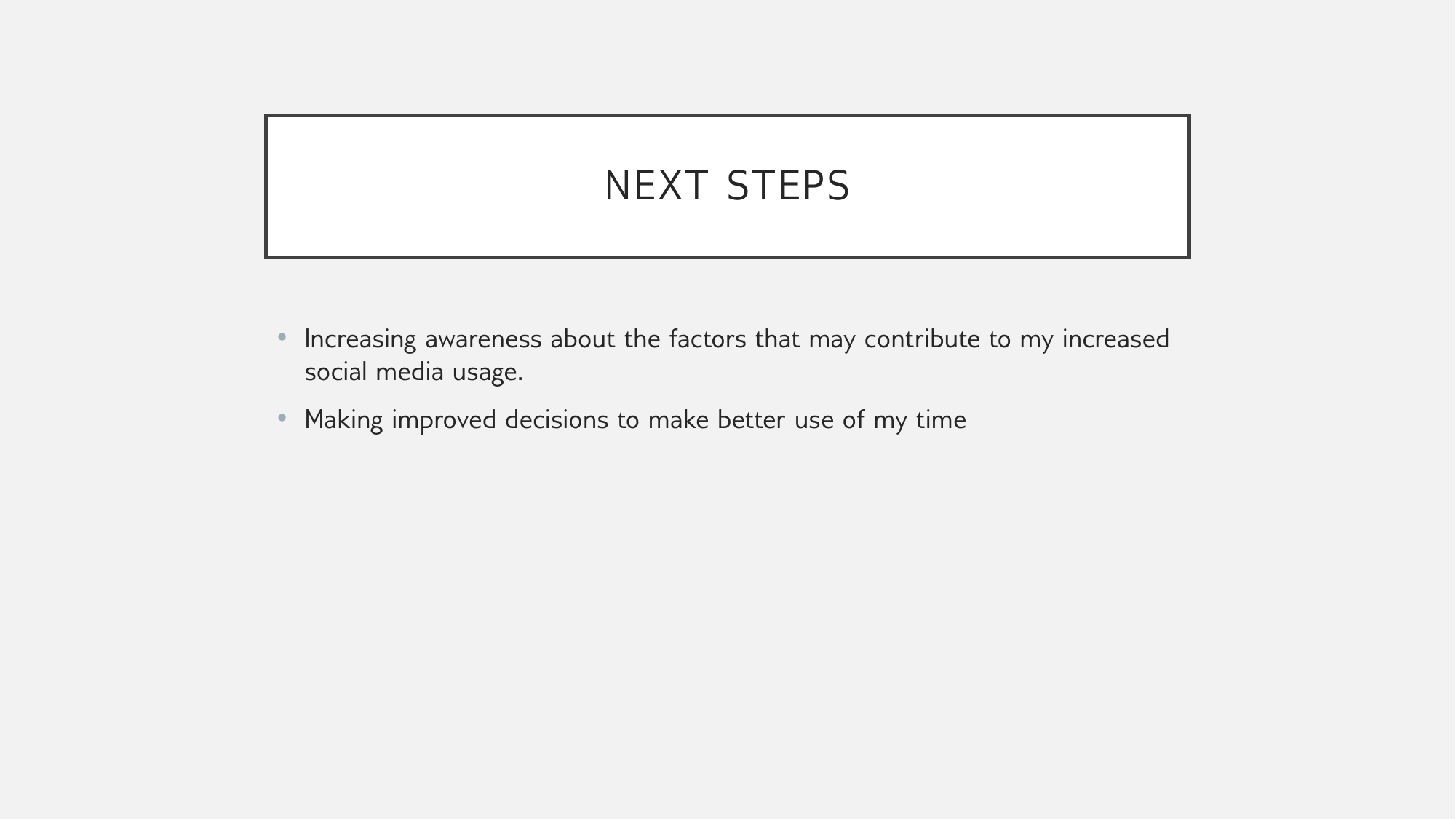

# Next steps
Increasing awareness about the factors that may contribute to my increased social media usage.
Making improved decisions to make better use of my time